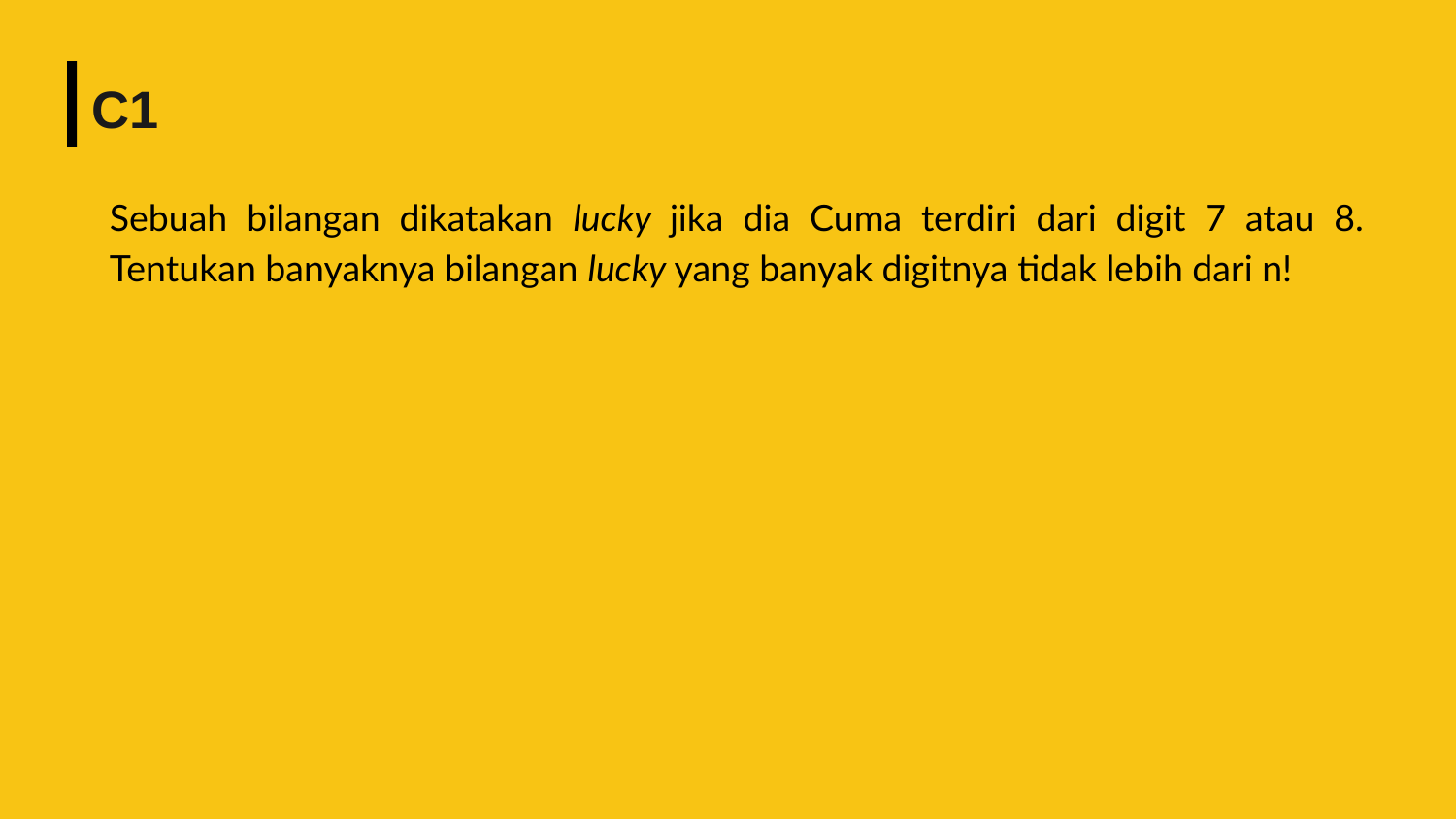

# C1
Sebuah bilangan dikatakan lucky jika dia Cuma terdiri dari digit 7 atau 8. Tentukan banyaknya bilangan lucky yang banyak digitnya tidak lebih dari n!